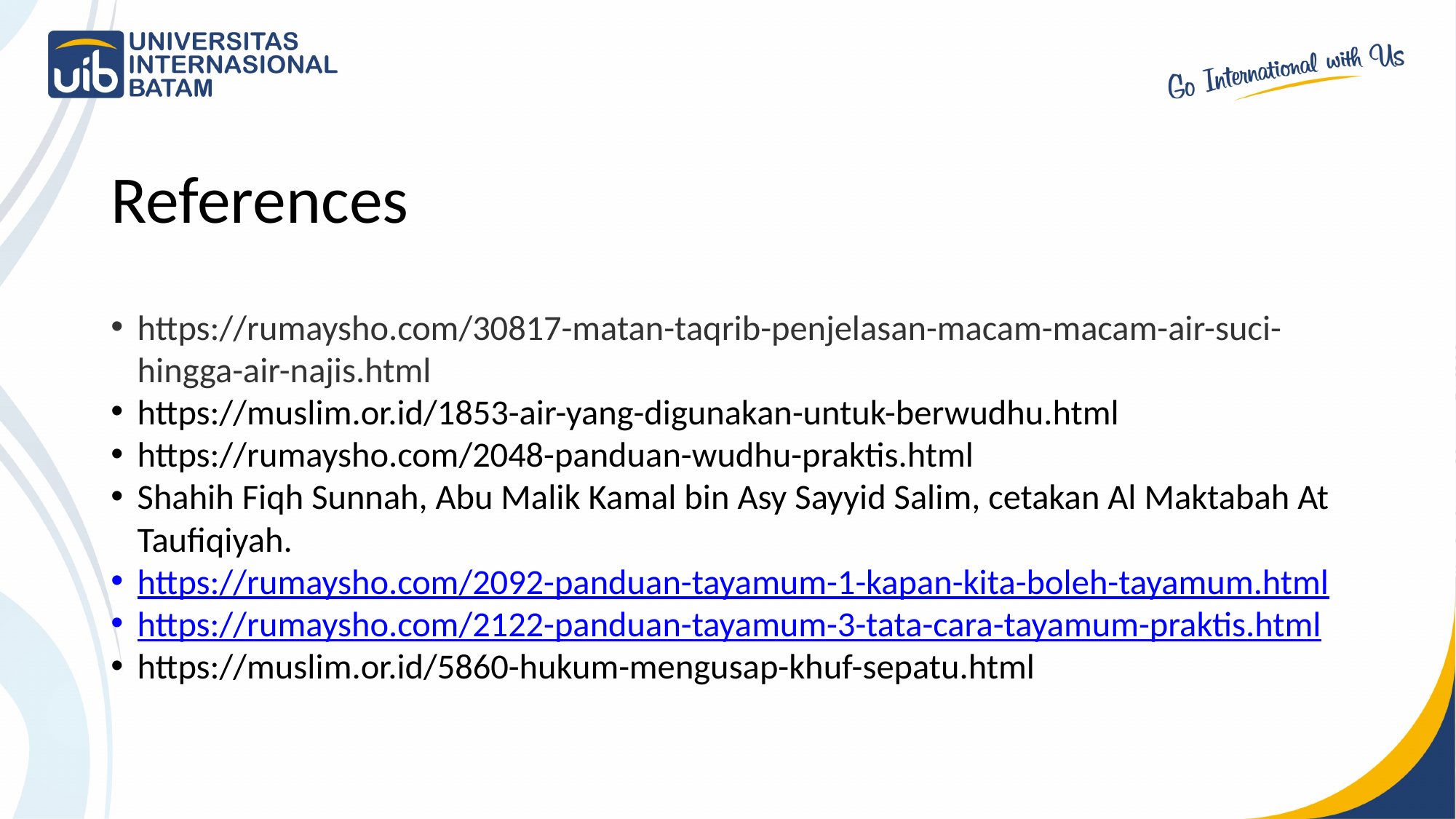

# References
https://rumaysho.com/30817-matan-taqrib-penjelasan-macam-macam-air-suci-hingga-air-najis.html
https://muslim.or.id/1853-air-yang-digunakan-untuk-berwudhu.html
https://rumaysho.com/2048-panduan-wudhu-praktis.html
Shahih Fiqh Sunnah, Abu Malik Kamal bin Asy Sayyid Salim, cetakan Al Maktabah At Taufiqiyah.
https://rumaysho.com/2092-panduan-tayamum-1-kapan-kita-boleh-tayamum.html
https://rumaysho.com/2122-panduan-tayamum-3-tata-cara-tayamum-praktis.html
https://muslim.or.id/5860-hukum-mengusap-khuf-sepatu.html